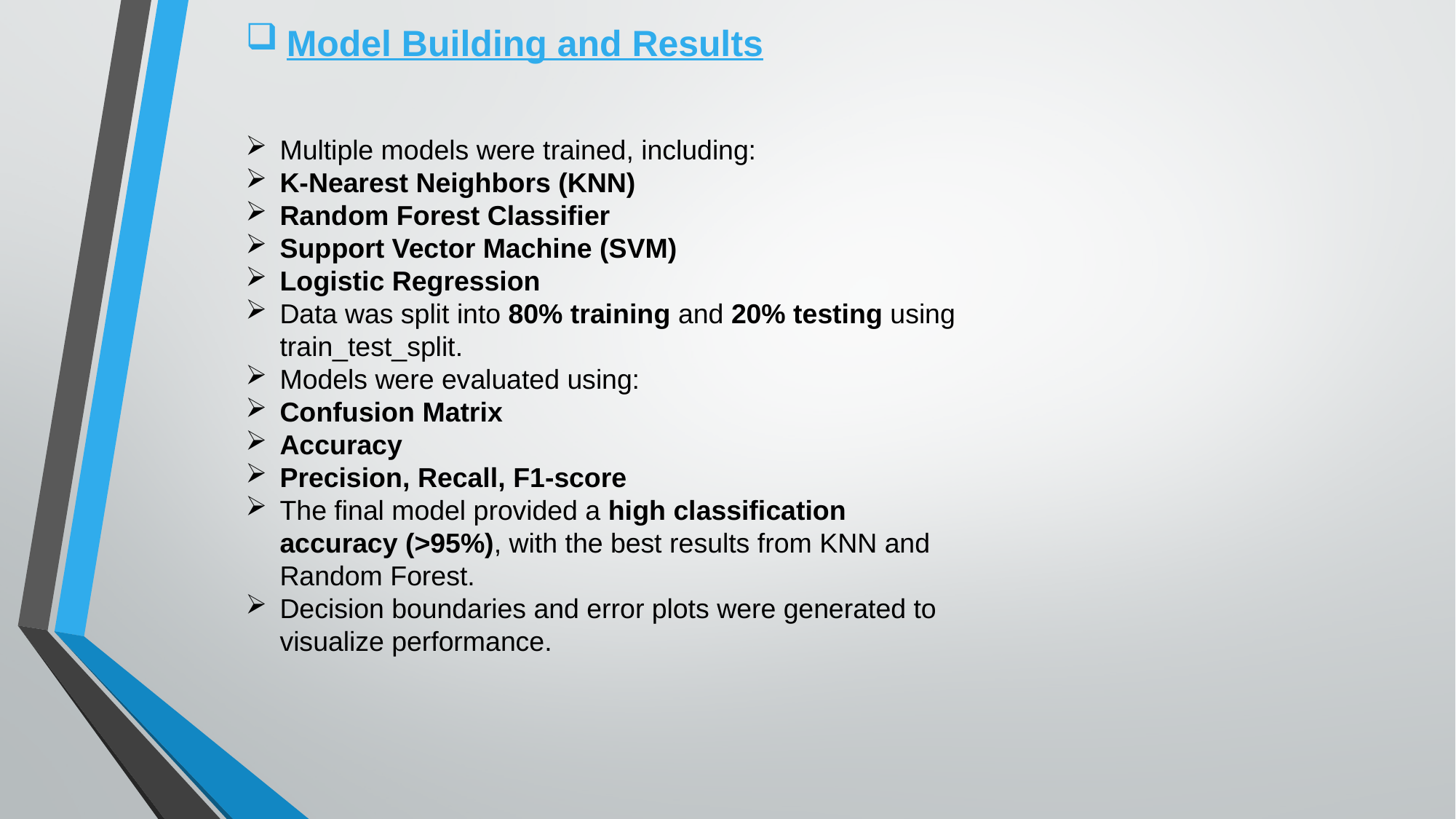

Model Building and Results

Multiple models were trained, including:
K-Nearest Neighbors (KNN)
Random Forest Classifier
Support Vector Machine (SVM)
Logistic Regression
Data was split into 80% training and 20% testing using train_test_split.
Models were evaluated using:
Confusion Matrix
Accuracy
Precision, Recall, F1-score
The final model provided a high classification accuracy (>95%), with the best results from KNN and Random Forest.
Decision boundaries and error plots were generated to visualize performance.